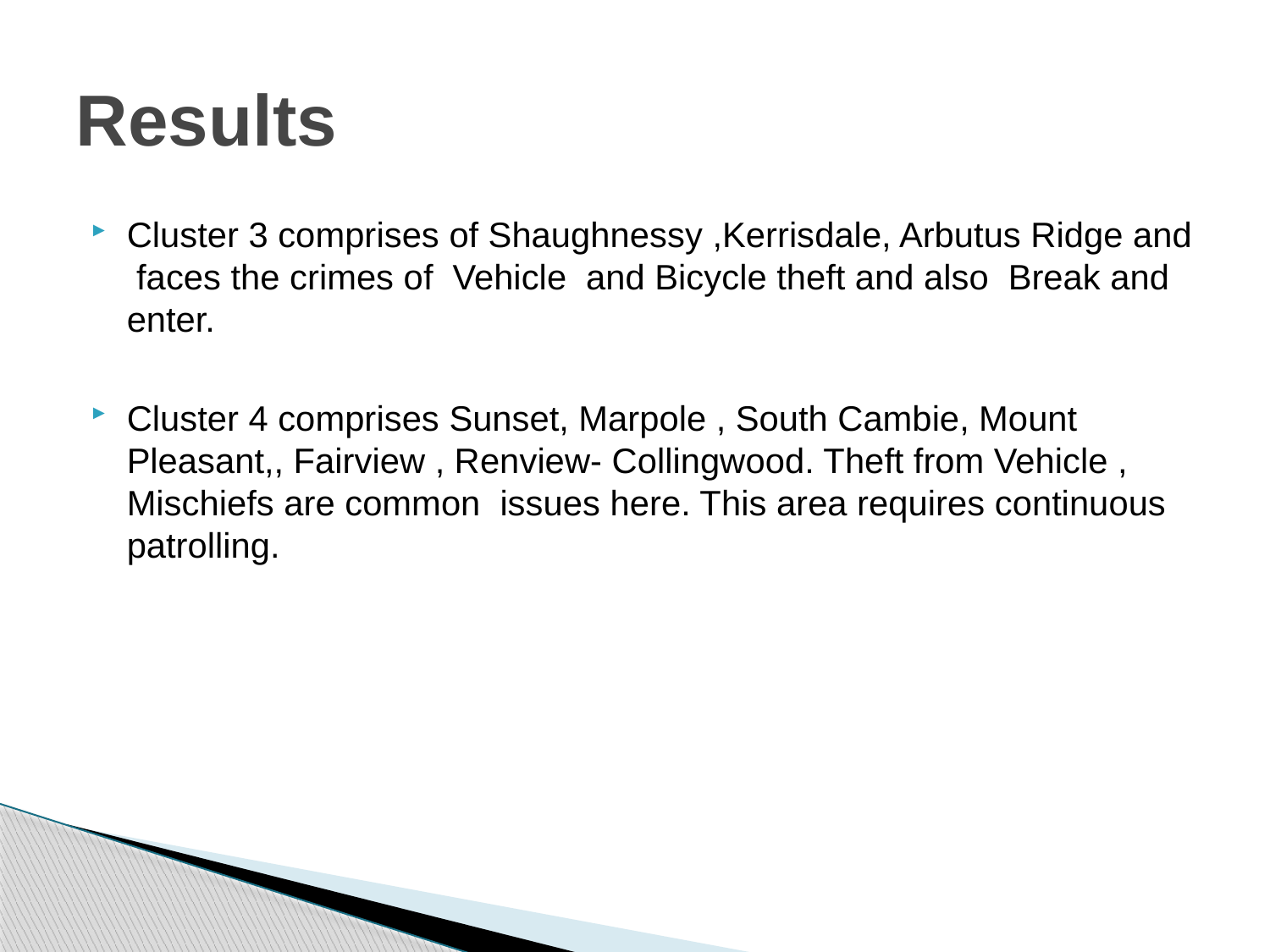

# Results
Cluster 3 comprises of Shaughnessy ,Kerrisdale, Arbutus Ridge and  faces the crimes of  Vehicle  and Bicycle theft and also  Break and enter.

Cluster 4 comprises Sunset, Marpole , South Cambie, Mount  Pleasant,, Fairview , Renview- Collingwood. Theft from Vehicle , Mischiefs are common  issues here. This area requires continuous patrolling.